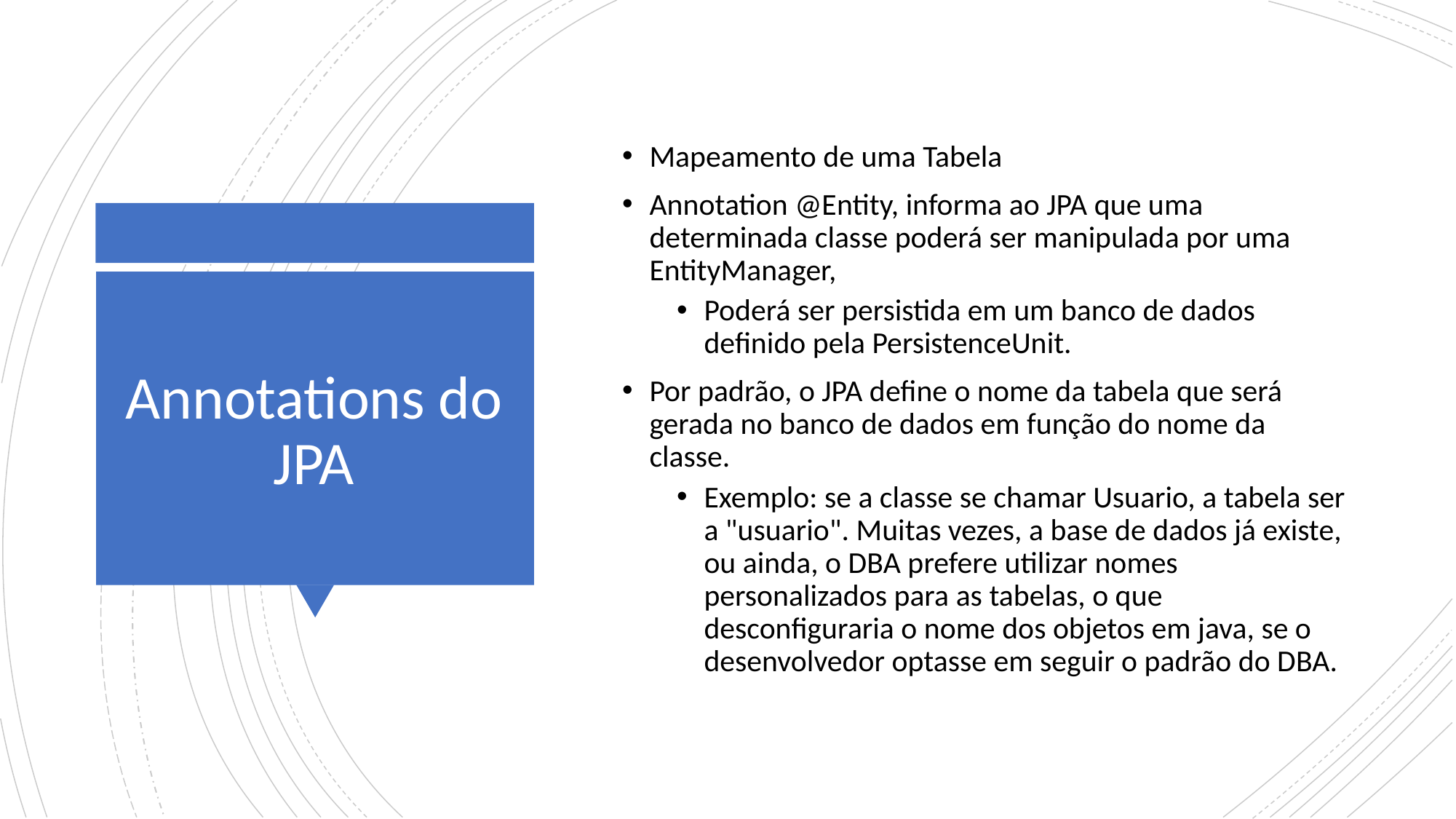

Mapeamento de uma Tabela
Annotation @Entity, informa ao JPA que uma determinada classe poderá ser manipulada por uma EntityManager,
Poderá ser persistida em um banco de dados definido pela PersistenceUnit.
Por padrão, o JPA define o nome da tabela que será gerada no banco de dados em função do nome da classe.
Exemplo: se a classe se chamar Usuario, a tabela ser a "usuario". Muitas vezes, a base de dados já existe, ou ainda, o DBA prefere utilizar nomes personalizados para as tabelas, o que desconfiguraria o nome dos objetos em java, se o desenvolvedor optasse em seguir o padrão do DBA.

# Annotations do JPA